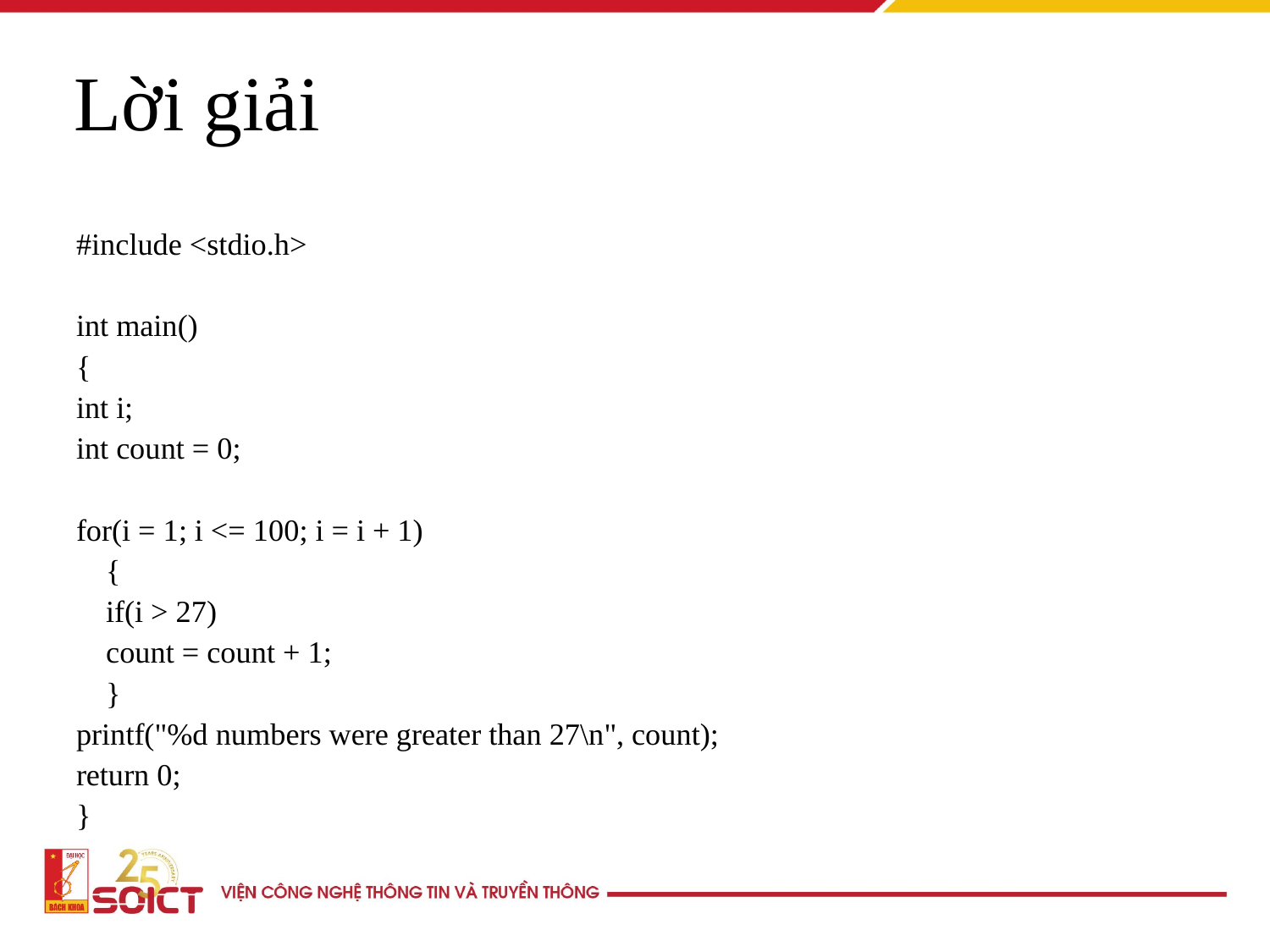

Lời giải
#include <stdio.h>

int main()
{
int i;
int count = 0;

for(i = 1; i <= 100; i = i + 1)
	{
	if(i > 27)
		count = count + 1;
	}
printf("%d numbers were greater than 27\n", count);
return 0;
}